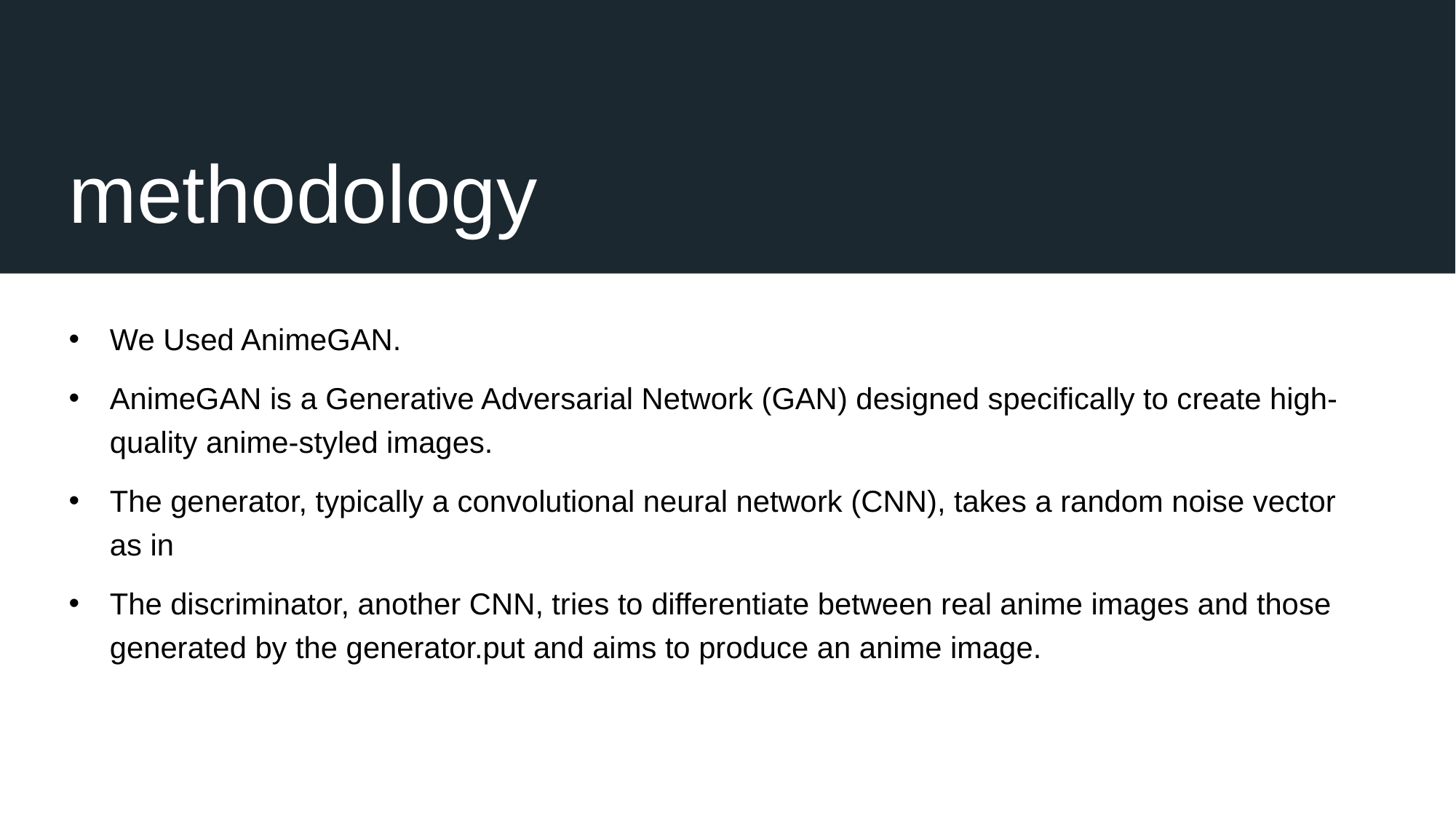

# methodology
We Used AnimeGAN.
AnimeGAN is a Generative Adversarial Network (GAN) designed specifically to create high-quality anime-styled images.
The generator, typically a convolutional neural network (CNN), takes a random noise vector as in
The discriminator, another CNN, tries to differentiate between real anime images and those generated by the generator.put and aims to produce an anime image.